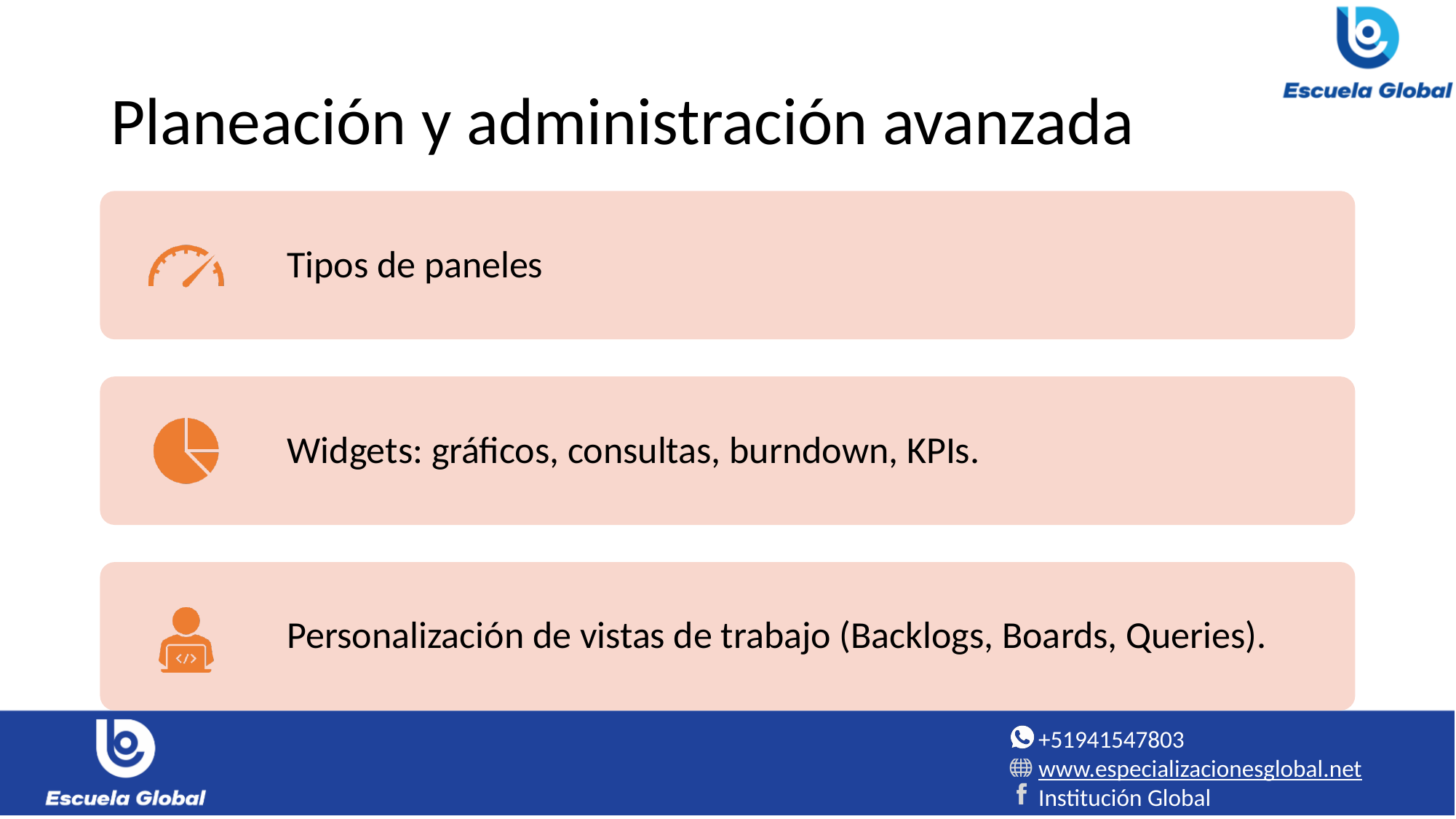

# Planeación y administración avanzada
Tipos de paneles
Widgets: gráficos, consultas, burndown, KPIs.
Personalización de vistas de trabajo (Backlogs, Boards, Queries).